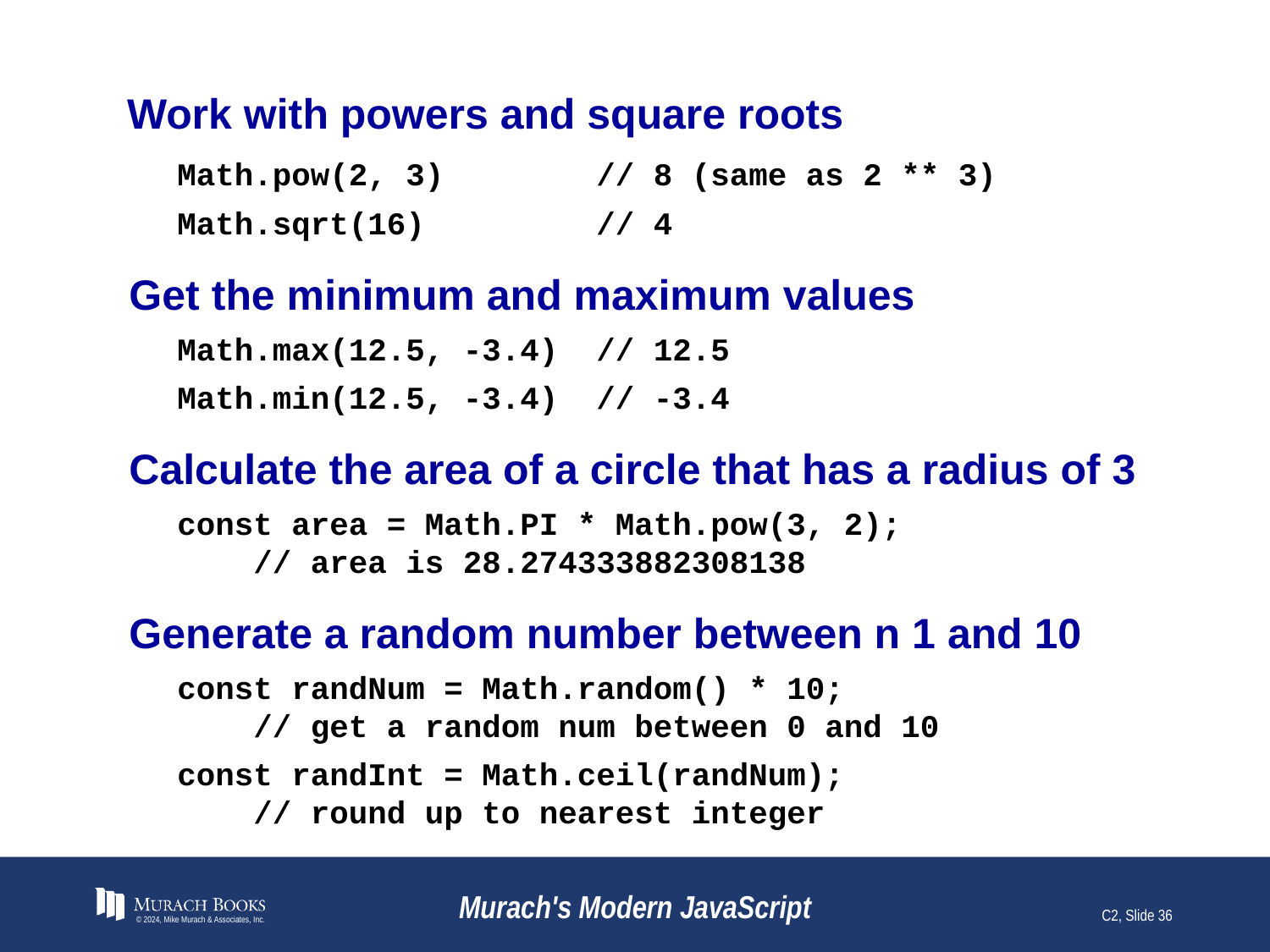

# Work with powers and square roots
Math.pow(2, 3)        // 8 (same as 2 ** 3)
Math.sqrt(16)         // 4
Get the minimum and maximum values
Math.max(12.5, -3.4)  // 12.5
Math.min(12.5, -3.4)  // -3.4
Calculate the area of a circle that has a radius of 3
const area = Math.PI * Math.pow(3, 2);
    // area is 28.274333882308138
Generate a random number between n 1 and 10
const randNum = Math.random() * 10;
    // get a random num between 0 and 10
const randInt = Math.ceil(randNum);
    // round up to nearest integer

© 2024, Mike Murach & Associates, Inc.
Murach's Modern JavaScript

C2, Slide 36